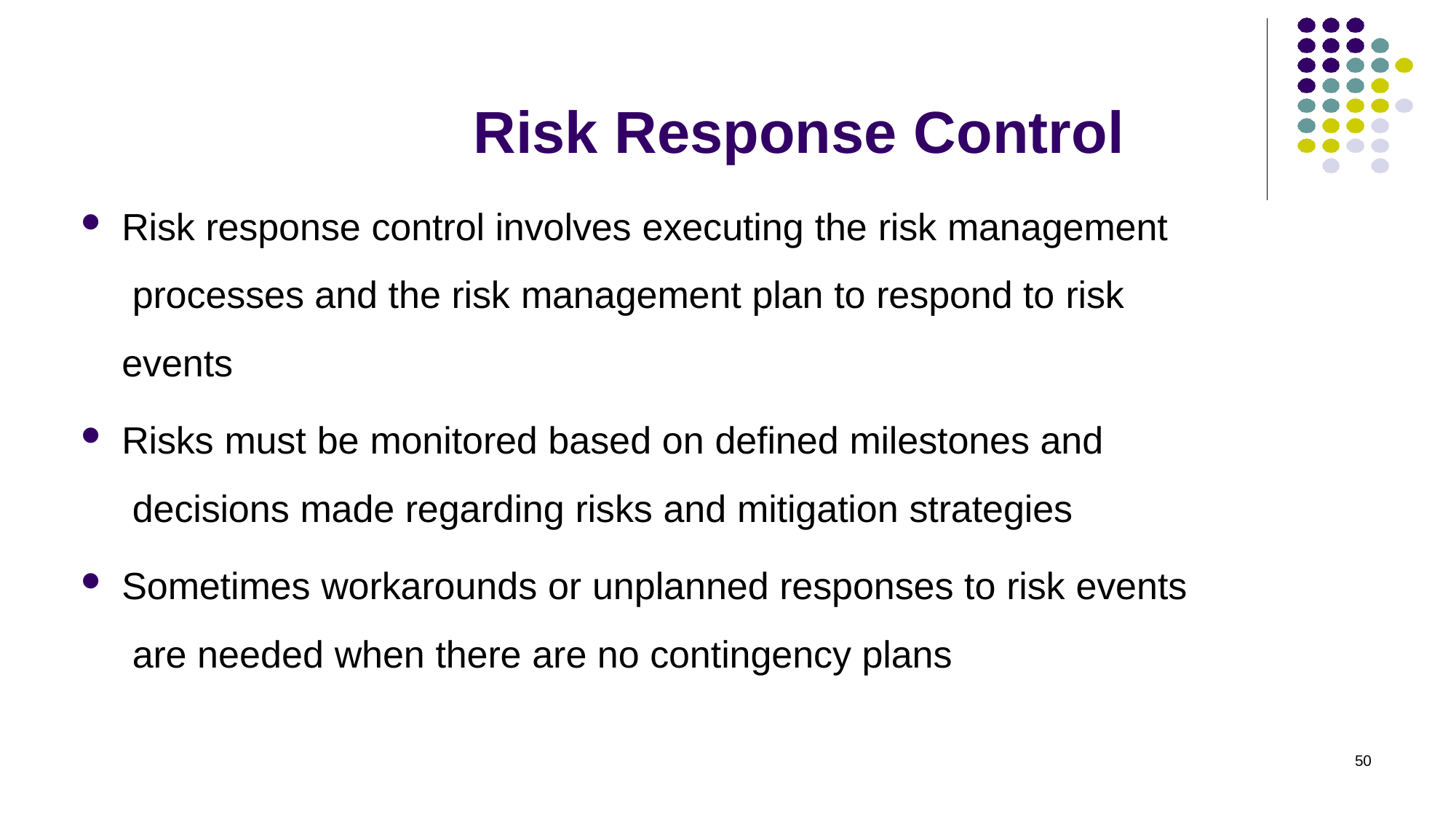

# Risk Response Control
Risk response control involves executing the risk management  processes and the risk management plan to respond to risk  events
Risks must be monitored based on defined milestones and  decisions made regarding risks and mitigation strategies
Sometimes workarounds or unplanned responses to risk events  are needed when there are no contingency plans
50